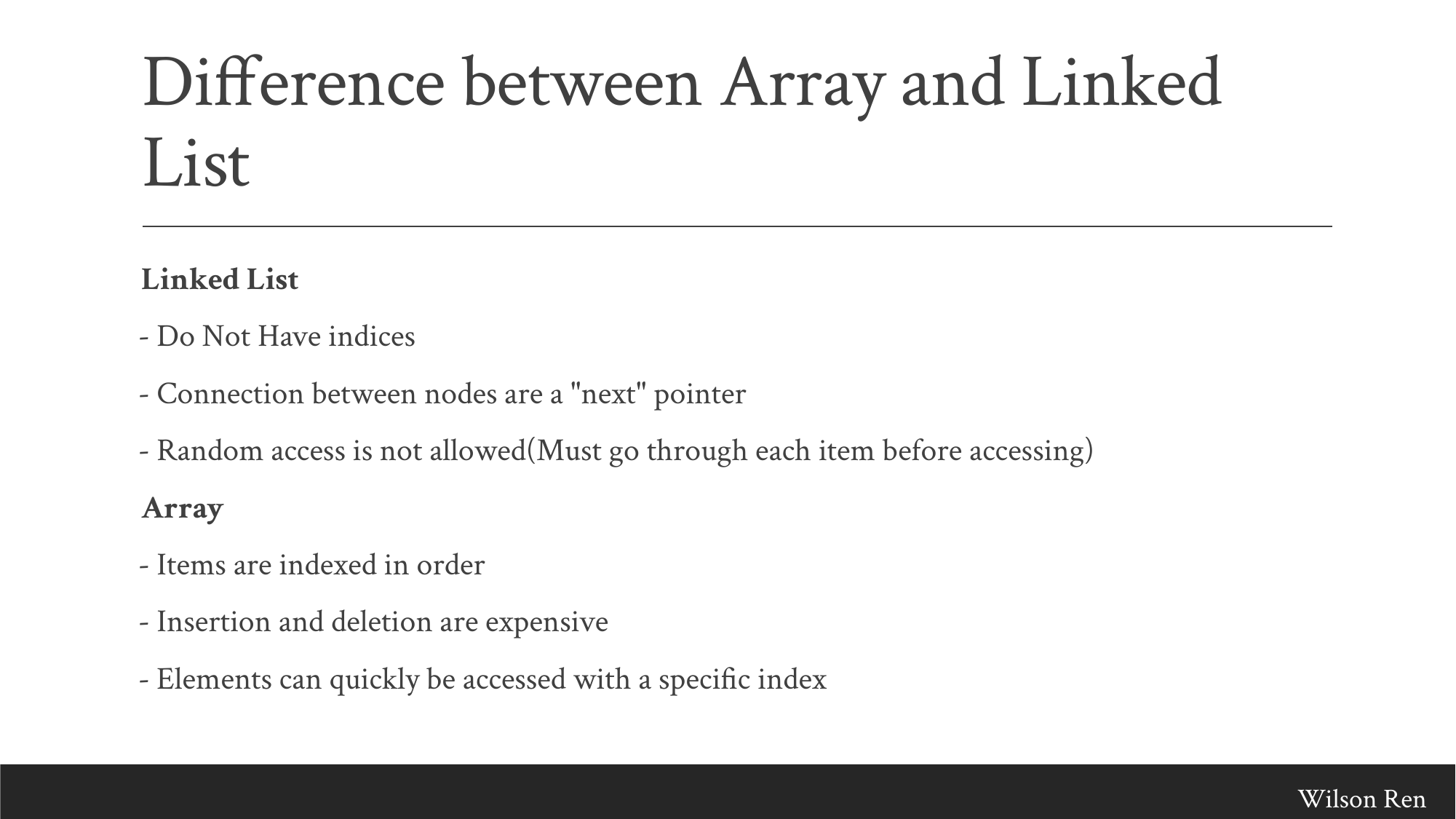

# Difference between Array and Linked List
Linked List
 - Do Not Have indices
 - Connection between nodes are a "next" pointer
 - Random access is not allowed(Must go through each item before accessing)
Array
 - Items are indexed in order
 - Insertion and deletion are expensive
 - Elements can quickly be accessed with a specific index

Wilson Ren